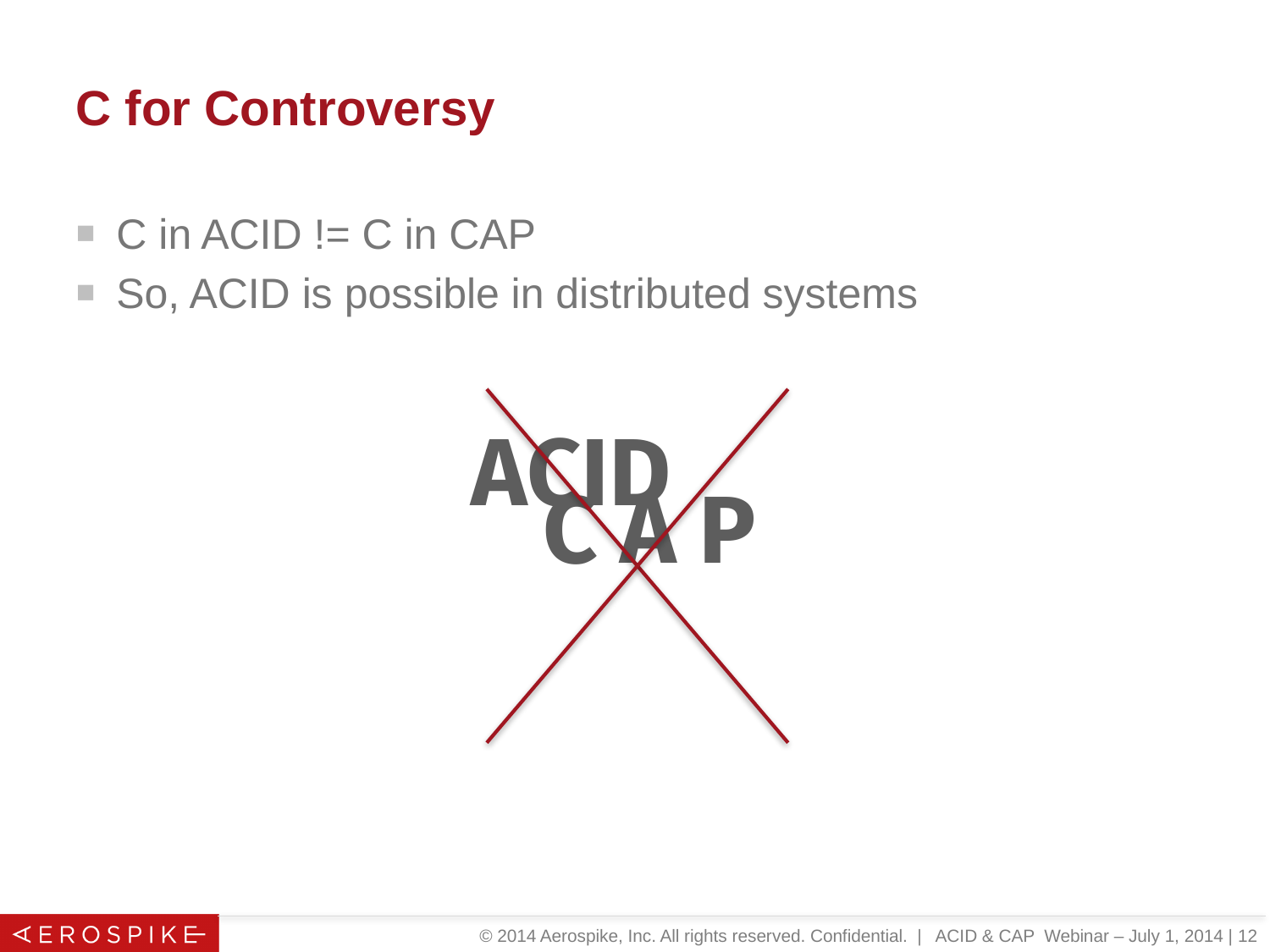

# C for Controversy
C in ACID != C in CAP
So, ACID is possible in distributed systems
ACID
C A P